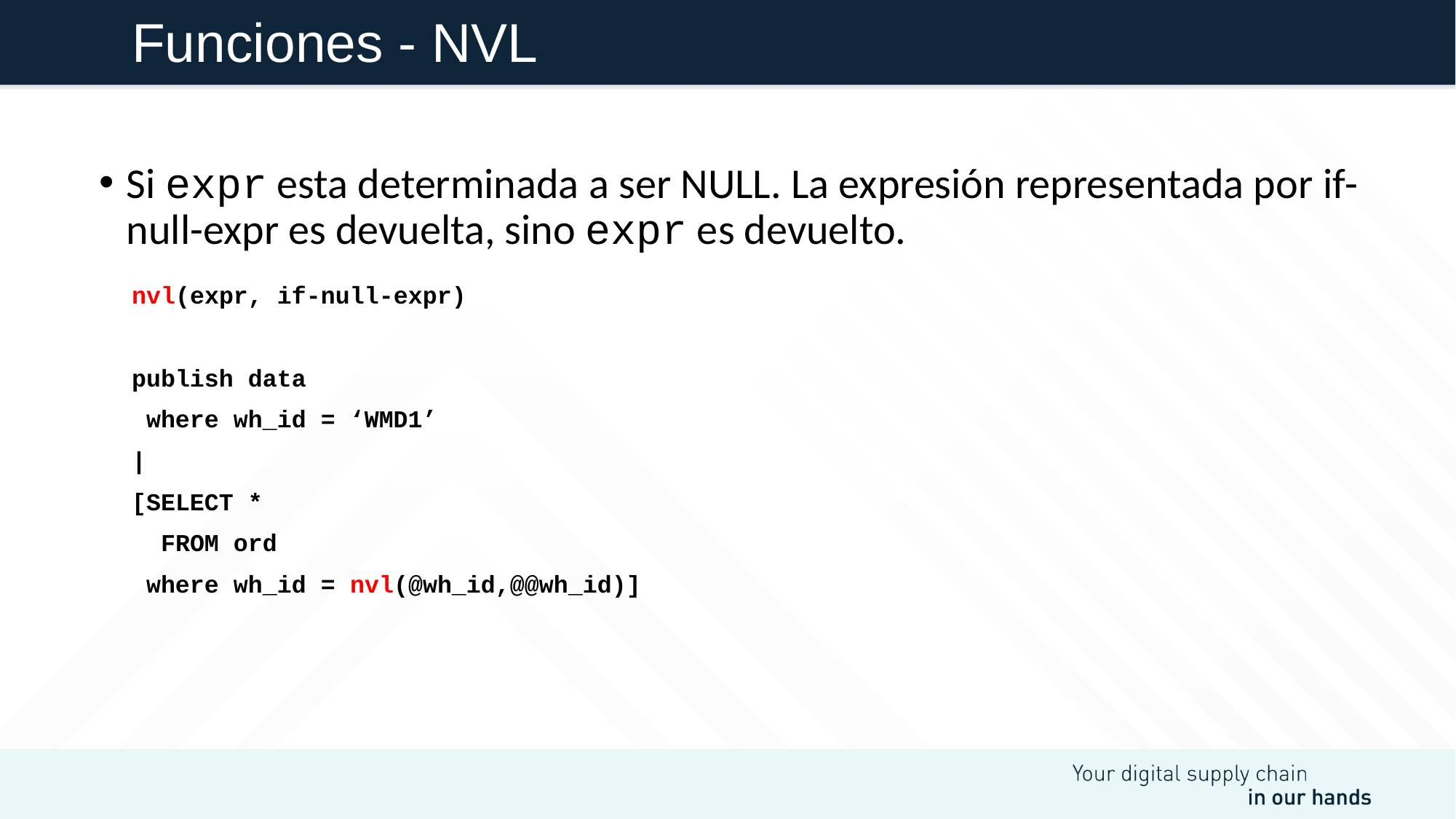

# Funciones - NVL
Si expr esta determinada a ser NULL. La expresión representada por if-null-expr es devuelta, sino expr es devuelto.
nvl(expr, if-null-expr)

publish data
 where wh_id = ‘WMD1’
|
[SELECT *
  FROM ord
 where wh_id = nvl(@wh_id,@@wh_id)]